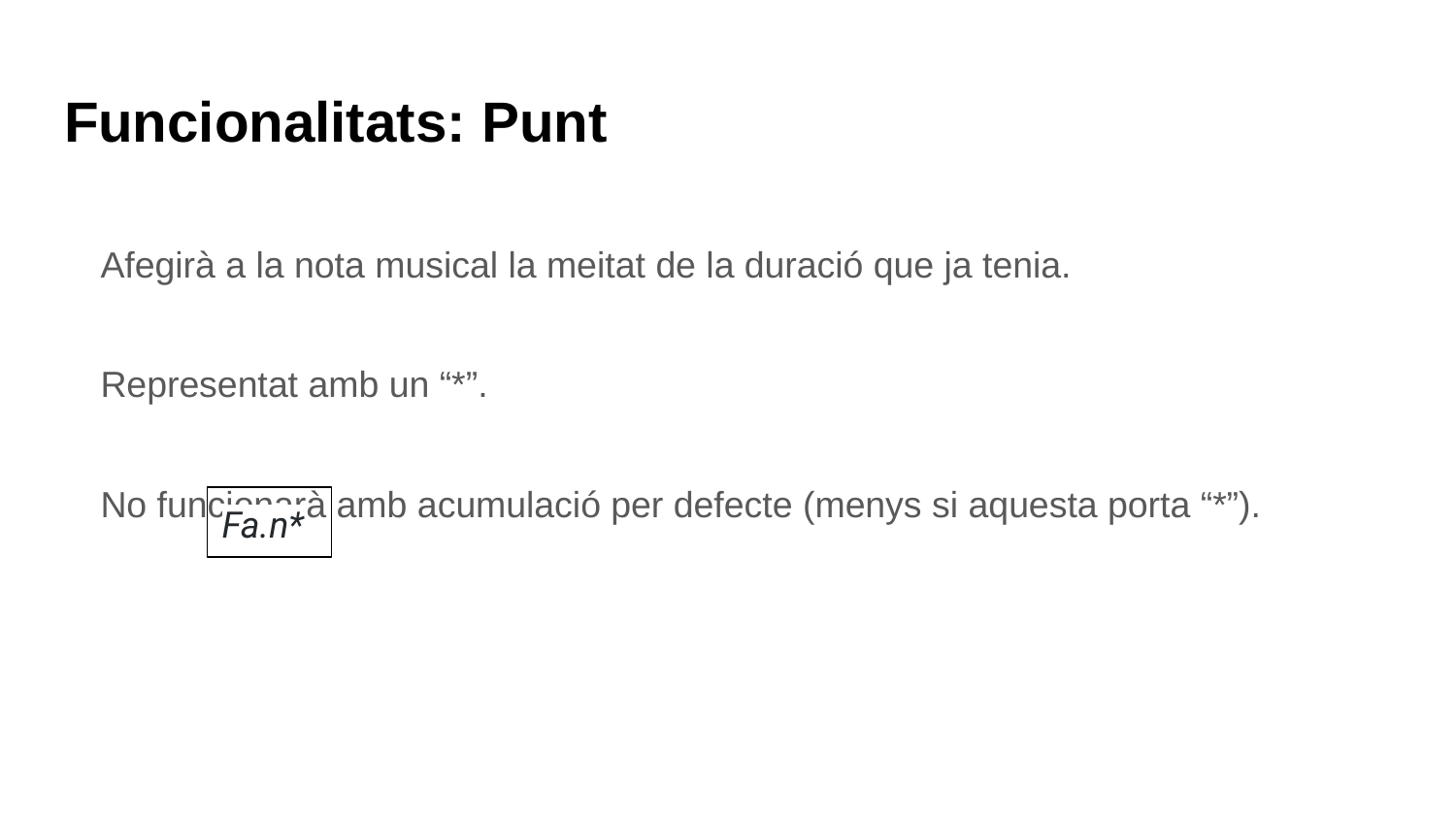

# Funcionalitats: Punt
Afegirà a la nota musical la meitat de la duració que ja tenia.
Representat amb un “*”.
No funcionarà amb acumulació per defecte (menys si aquesta porta “*”).
Fa.n*